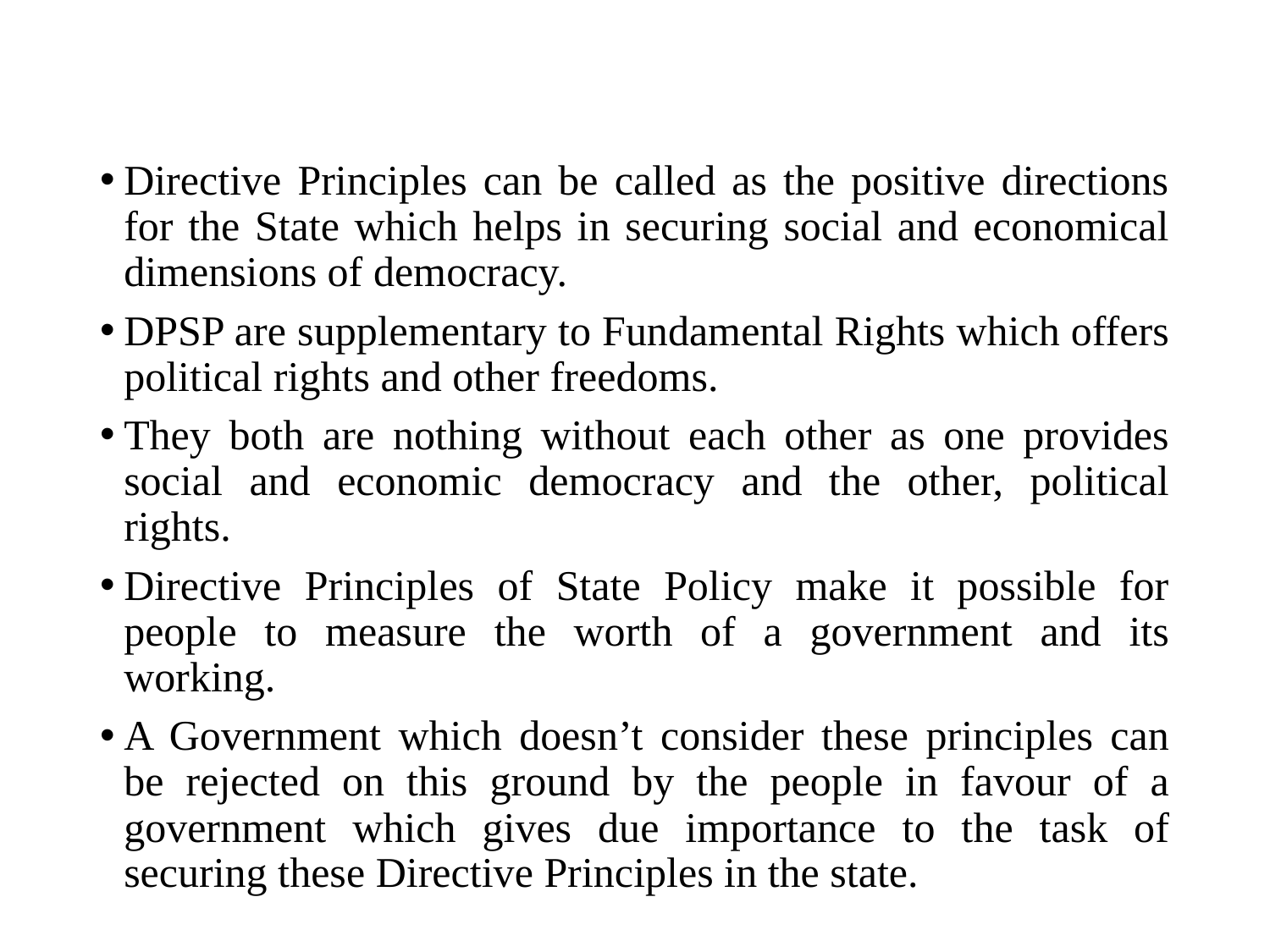

Directive Principles can be called as the positive directions for the State which helps in securing social and economical dimensions of democracy.
DPSP are supplementary to Fundamental Rights which offers political rights and other freedoms.
They both are nothing without each other as one provides social and economic democracy and the other, political rights.
Directive Principles of State Policy make it possible for people to measure the worth of a government and its working.
A Government which doesn’t consider these principles can be rejected on this ground by the people in favour of a government which gives due importance to the task of securing these Directive Principles in the state.